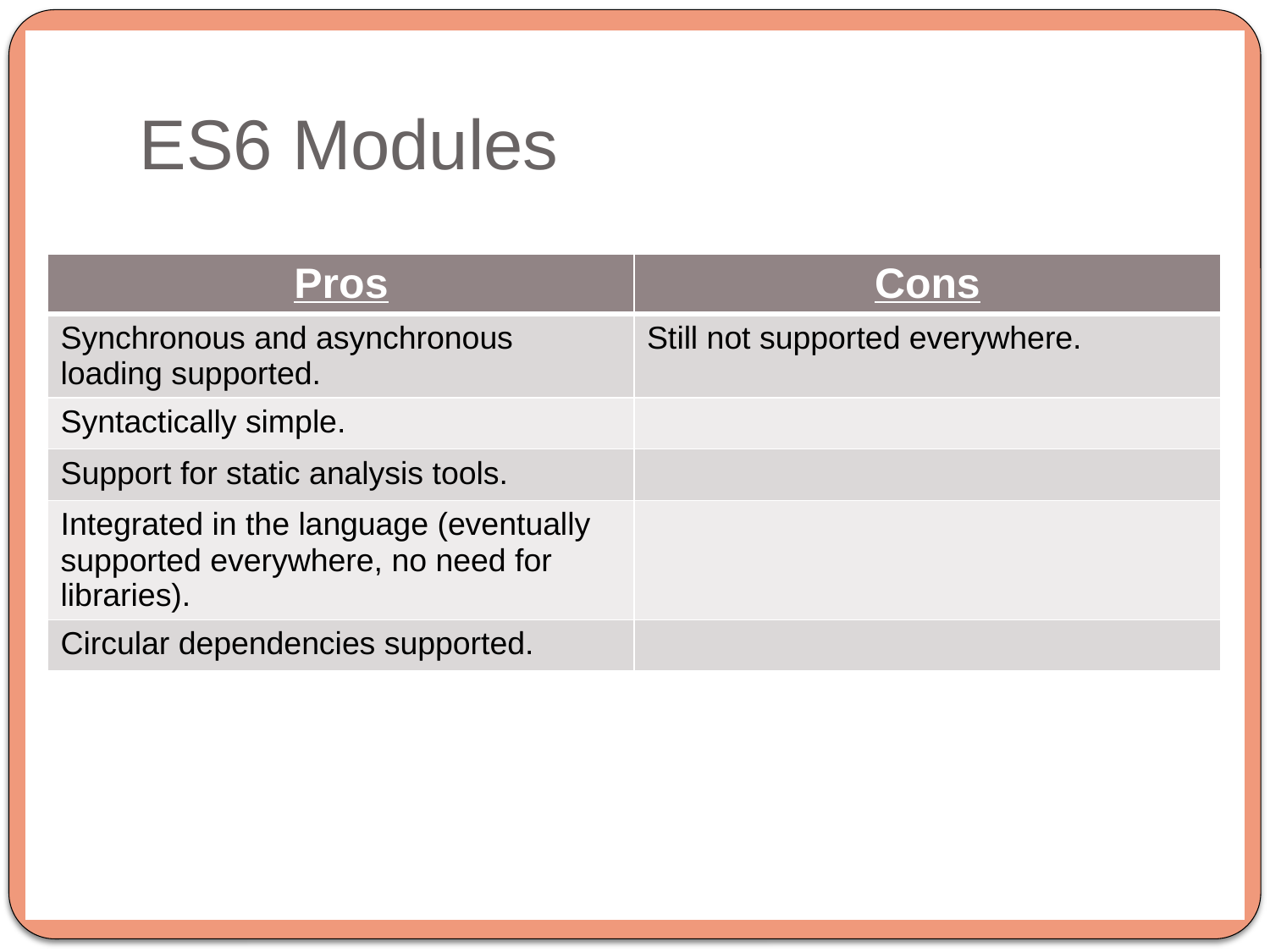

# ES6 Modules
| Pros | Cons |
| --- | --- |
| Synchronous and asynchronous loading supported. | Still not supported everywhere. |
| Syntactically simple. |  |
| Support for static analysis tools. |  |
| Integrated in the language (eventually supported everywhere, no need for libraries). |  |
| Circular dependencies supported. |  |